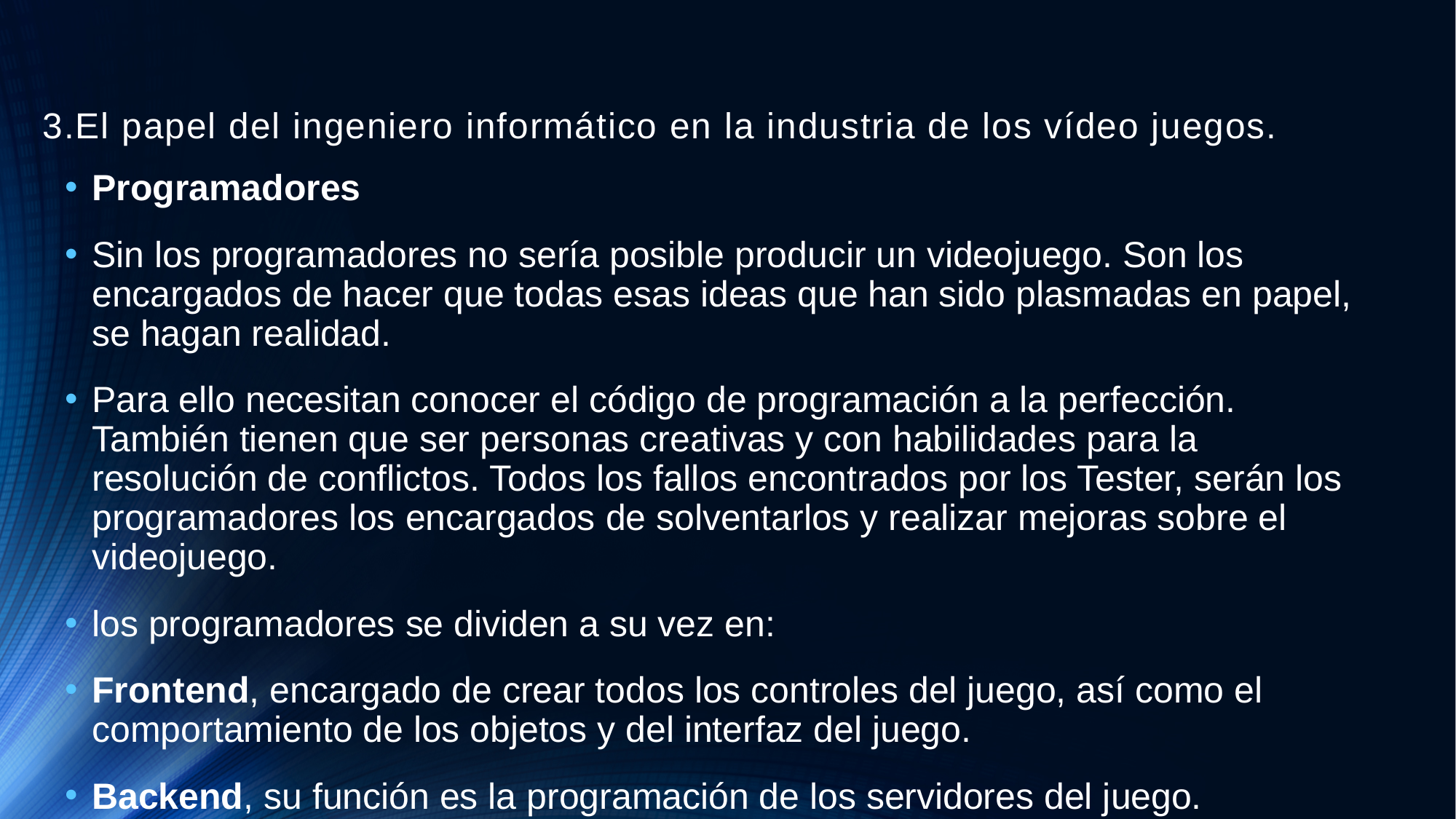

# 3.El papel del ingeniero informático en la industria de los vídeo juegos.
Programadores
Sin los programadores no sería posible producir un videojuego. Son los encargados de hacer que todas esas ideas que han sido plasmadas en papel, se hagan realidad.
Para ello necesitan conocer el código de programación a la perfección. También tienen que ser personas creativas y con habilidades para la resolución de conflictos. Todos los fallos encontrados por los Tester, serán los programadores los encargados de solventarlos y realizar mejoras sobre el videojuego.
los programadores se dividen a su vez en:
Frontend, encargado de crear todos los controles del juego, así como el comportamiento de los objetos y del interfaz del juego.
Backend, su función es la programación de los servidores del juego.